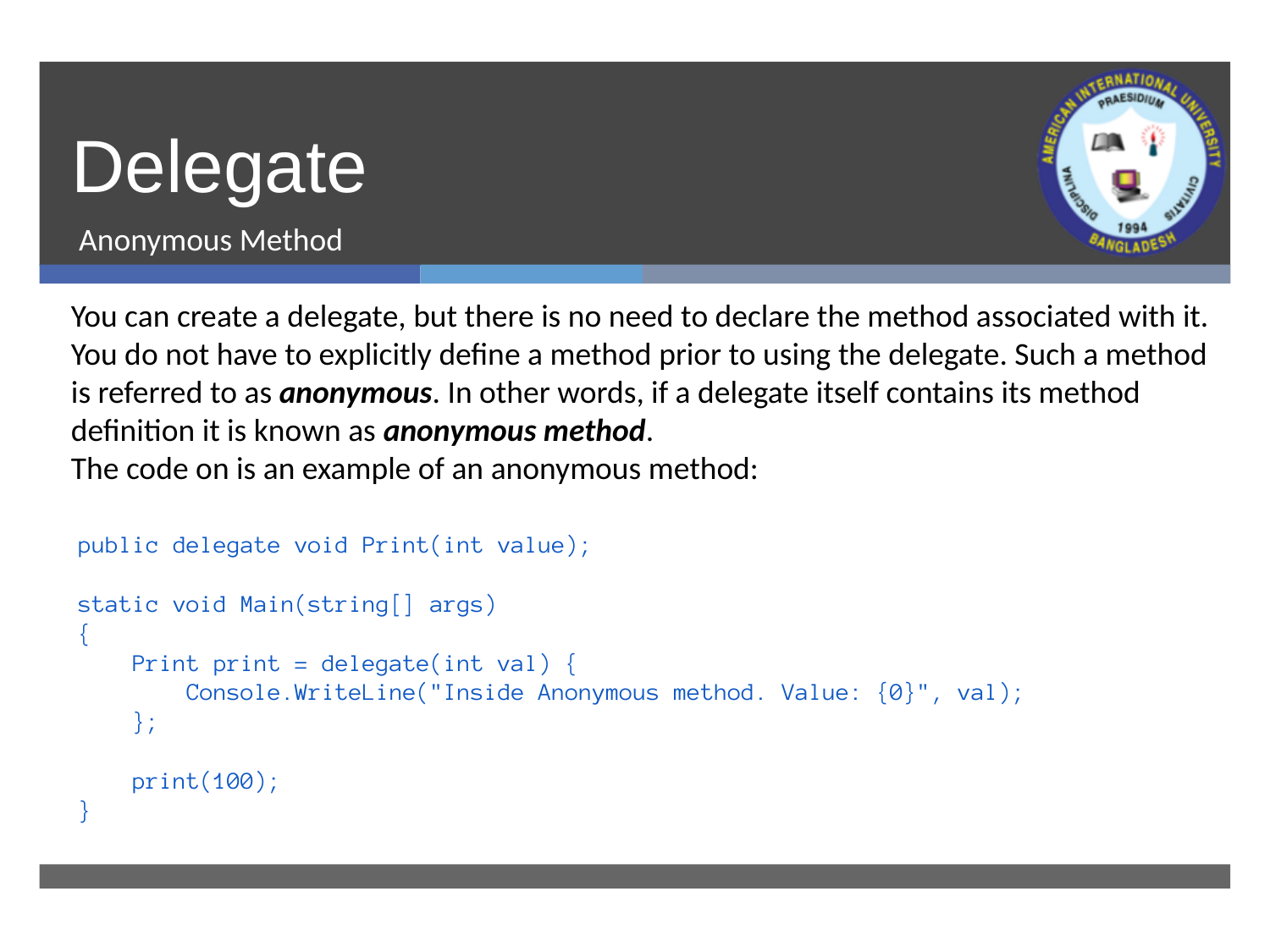

# Delegate
Anonymous Method
You can create a delegate, but there is no need to declare the method associated with it. You do not have to explicitly define a method prior to using the delegate. Such a method is referred to as anonymous. In other words, if a delegate itself contains its method definition it is known as anonymous method.
The code on is an example of an anonymous method:
public delegate void Print(int value);

static void Main(string[] args)
{
    Print print = delegate(int val) {
        Console.WriteLine("Inside Anonymous method. Value: {0}", val);
    };

    print(100);
}